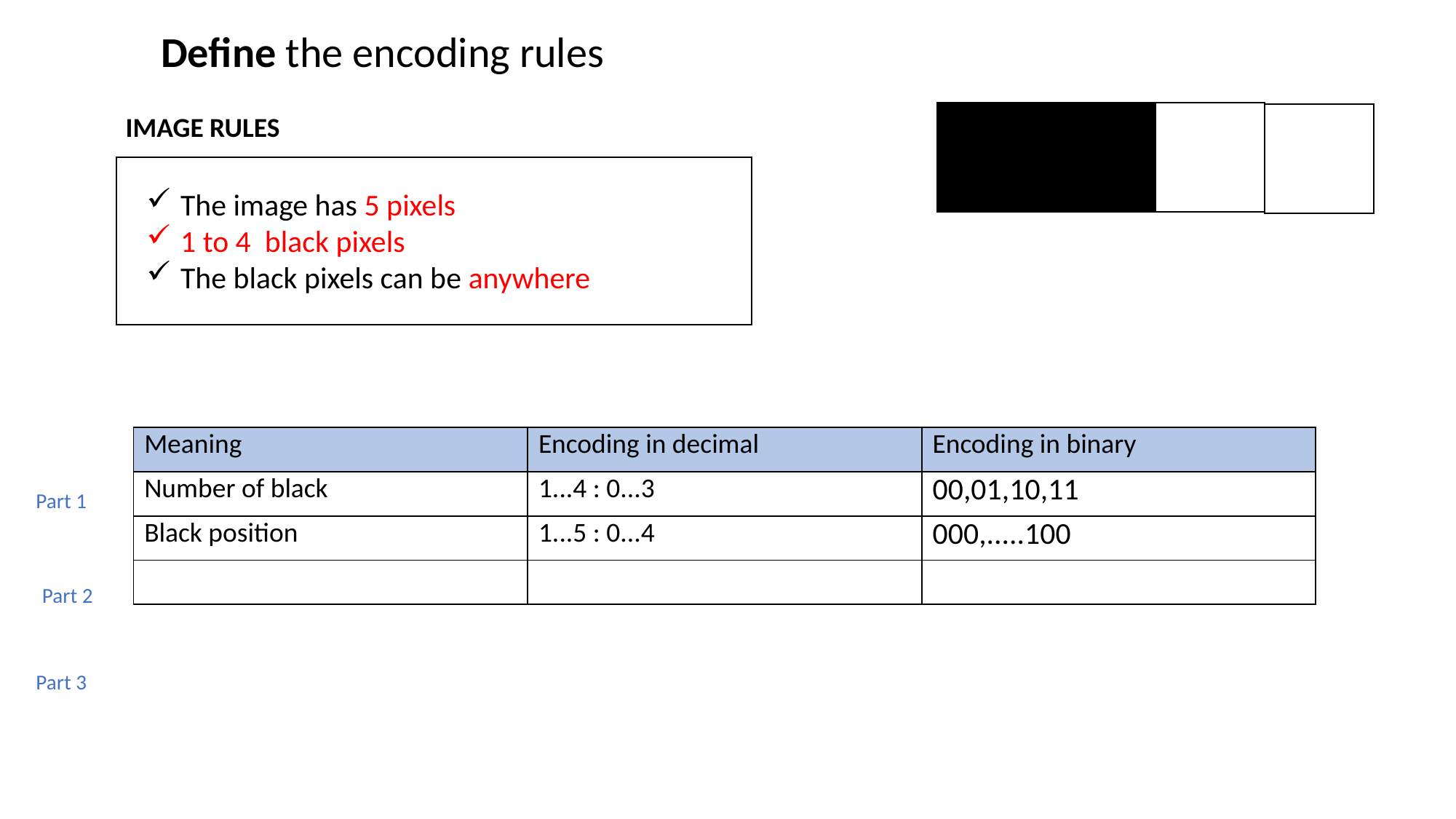

Define the encoding rules

IMAGE RULES

The image has 5 pixels
1 to 4  black pixels
The black pixels can be anywhere
| Meaning | Encoding in decimal | Encoding in binary |
| --- | --- | --- |
| Number of black | 1...4 : 0...3 | 00,01,10,11 |
| Black position | 1...5 : 0...4 | 000,.....100 |
|  |  |  |
Part 1
Part 2
Part 3